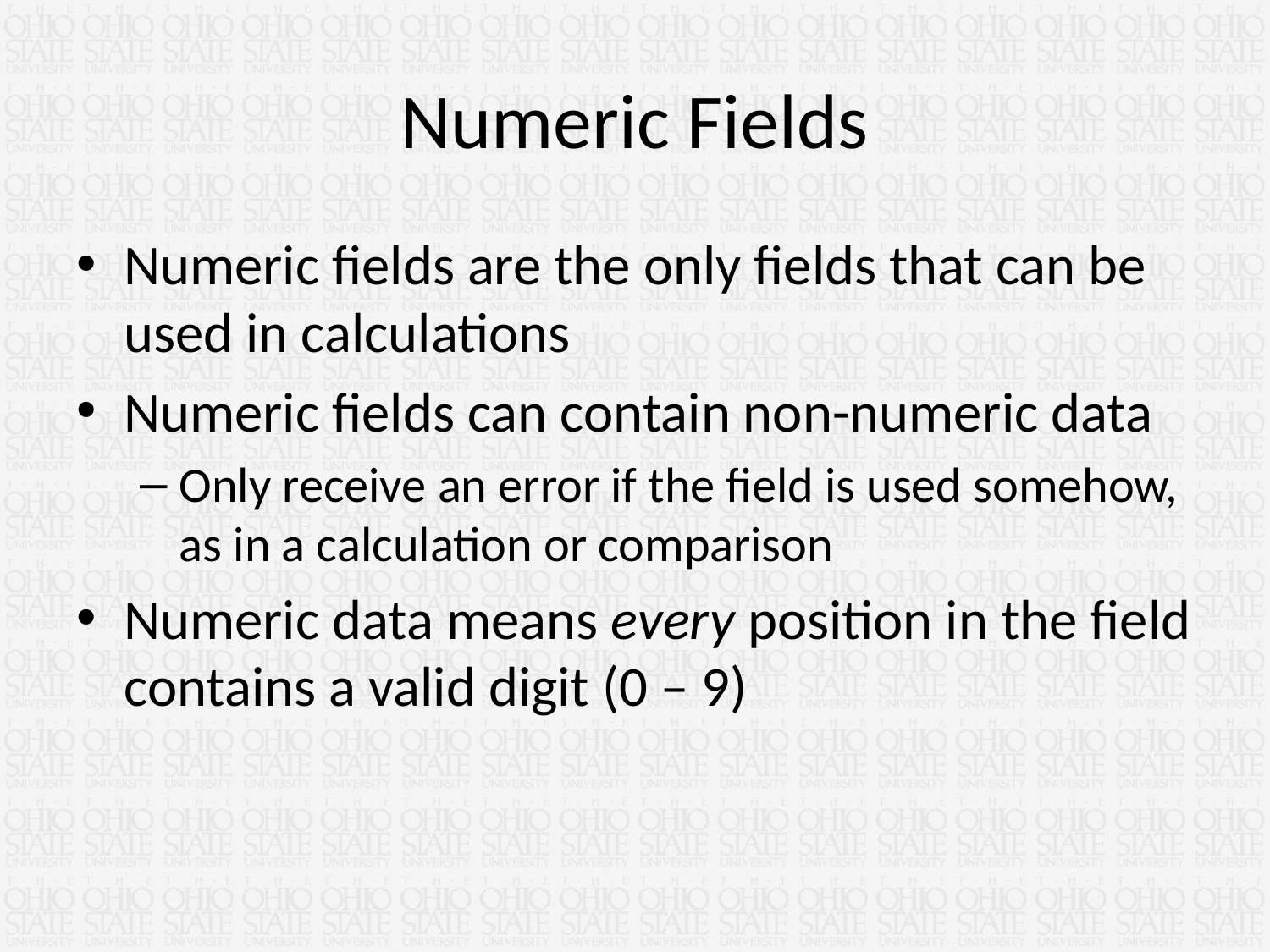

# Numeric Fields
Numeric fields are the only fields that can be used in calculations
Numeric fields can contain non-numeric data
Only receive an error if the field is used somehow, as in a calculation or comparison
Numeric data means every position in the field contains a valid digit (0 – 9)